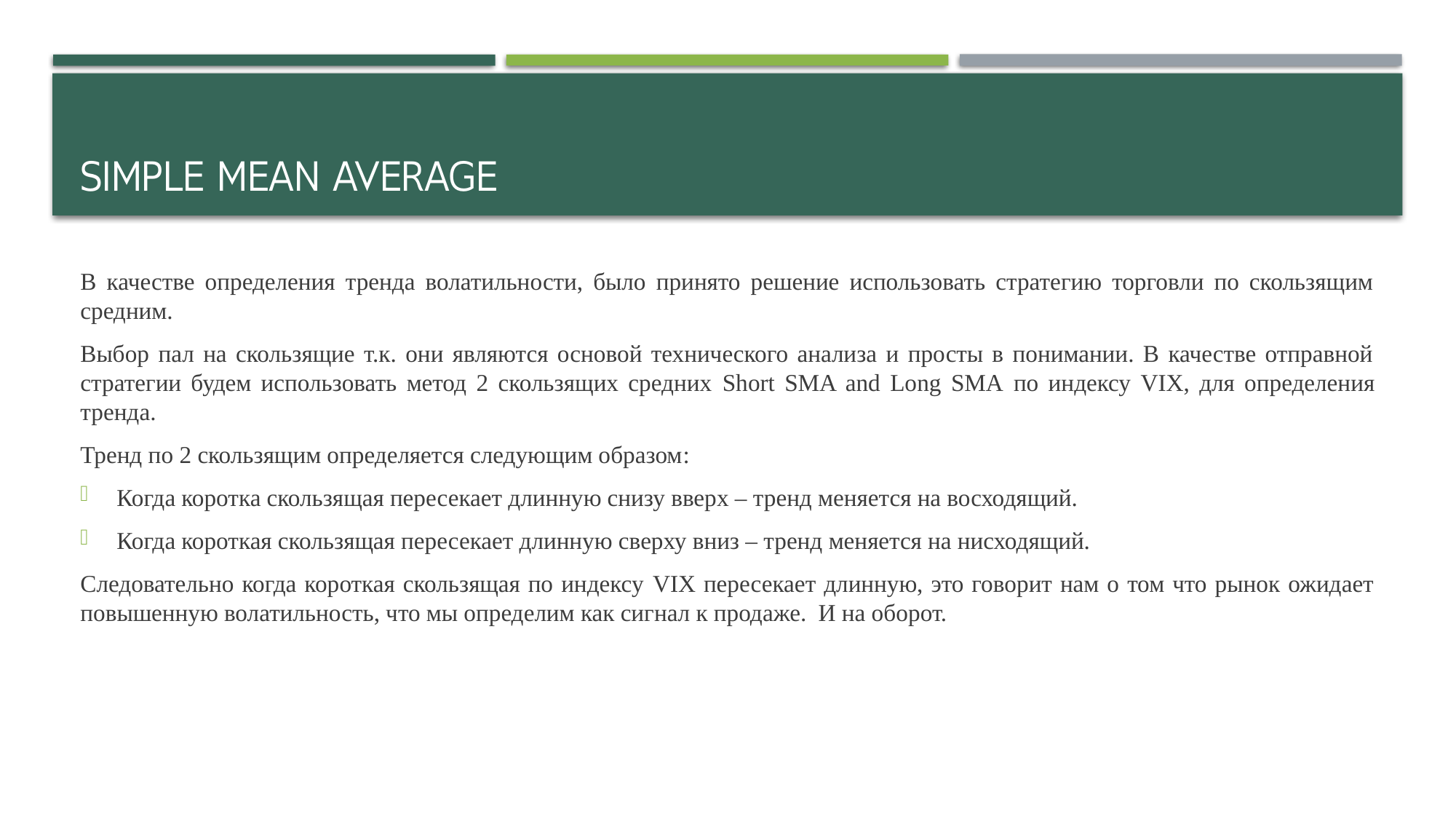

# simple mean average
В качестве определения тренда волатильности, было принято решение использовать стратегию торговли по скользящим средним.
Выбор пал на скользящие т.к. они являются основой технического анализа и просты в понимании. В качестве отправной стратегии будем использовать метод 2 скользящих средних Short SMA and Long SMA по индексу VIX, для определения тренда.
Тренд по 2 скользящим определяется следующим образом:
Когда коротка скользящая пересекает длинную снизу вверх – тренд меняется на восходящий.
Когда короткая скользящая пересекает длинную сверху вниз – тренд меняется на нисходящий.
Следовательно когда короткая скользящая по индексу VIX пересекает длинную, это говорит нам о том что рынок ожидает повышенную волатильность, что мы определим как сигнал к продаже.  И на оборот.